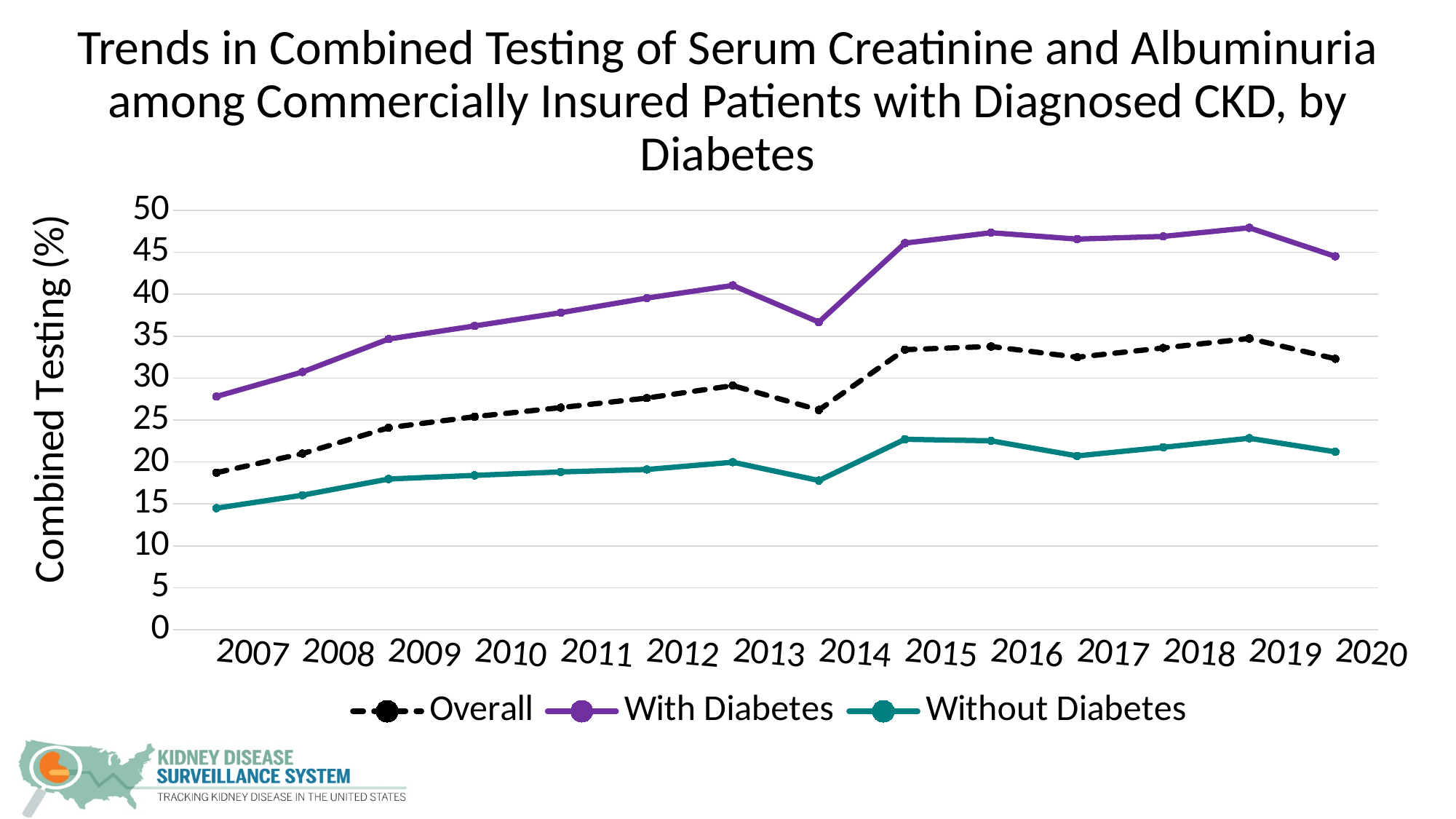

# Trends in Combined Testing of Serum Creatinine and Albuminuria among Commercially Insured Patients with Diagnosed CKD, by Diabetes

### Chart

| Category | Overall | With Diabetes | Without Diabetes |
|---|---|---|---|
| 2007 | 18.717713236138216 | 27.810258573925623 | 14.489138051857044 |
| 2008 | 21.006483581897452 | 30.732612938544296 | 16.04131227217497 |
| 2009 | 24.08645049806871 | 34.65590130986208 | 17.967339405368534 |
| 2010 | 25.402992103165978 | 36.22363112391931 | 18.40295902996316 |
| 2011 | 26.482370908125098 | 37.79899937917686 | 18.809809723064735 |
| 2012 | 27.619752173108935 | 39.54448588172616 | 19.105433335446648 |
| 2013 | 29.109363397722163 | 41.04766615594349 | 19.97600258433707 |
| 2014 | 26.204169506091922 | 36.67699080567243 | 17.784911717495987 |
| 2015 | 33.38988458874526 | 46.08989701961653 | 22.708875086859656 |
| 2016 | 33.77027980249236 | 47.33487232028221 | 22.52534591938761 |
| 2017 | 32.490068912770326 | 46.575618541228934 | 20.729838680805663 |
| 2018 | 33.59213601360372 | 46.89041460096026 | 21.74723416347898 |
| 2019 | 34.725641385802405 | 47.91992557984835 | 22.827350267129066 |
| 2020 | 32.303534496541836 | 44.51564373091005 | 21.21710073168524 |